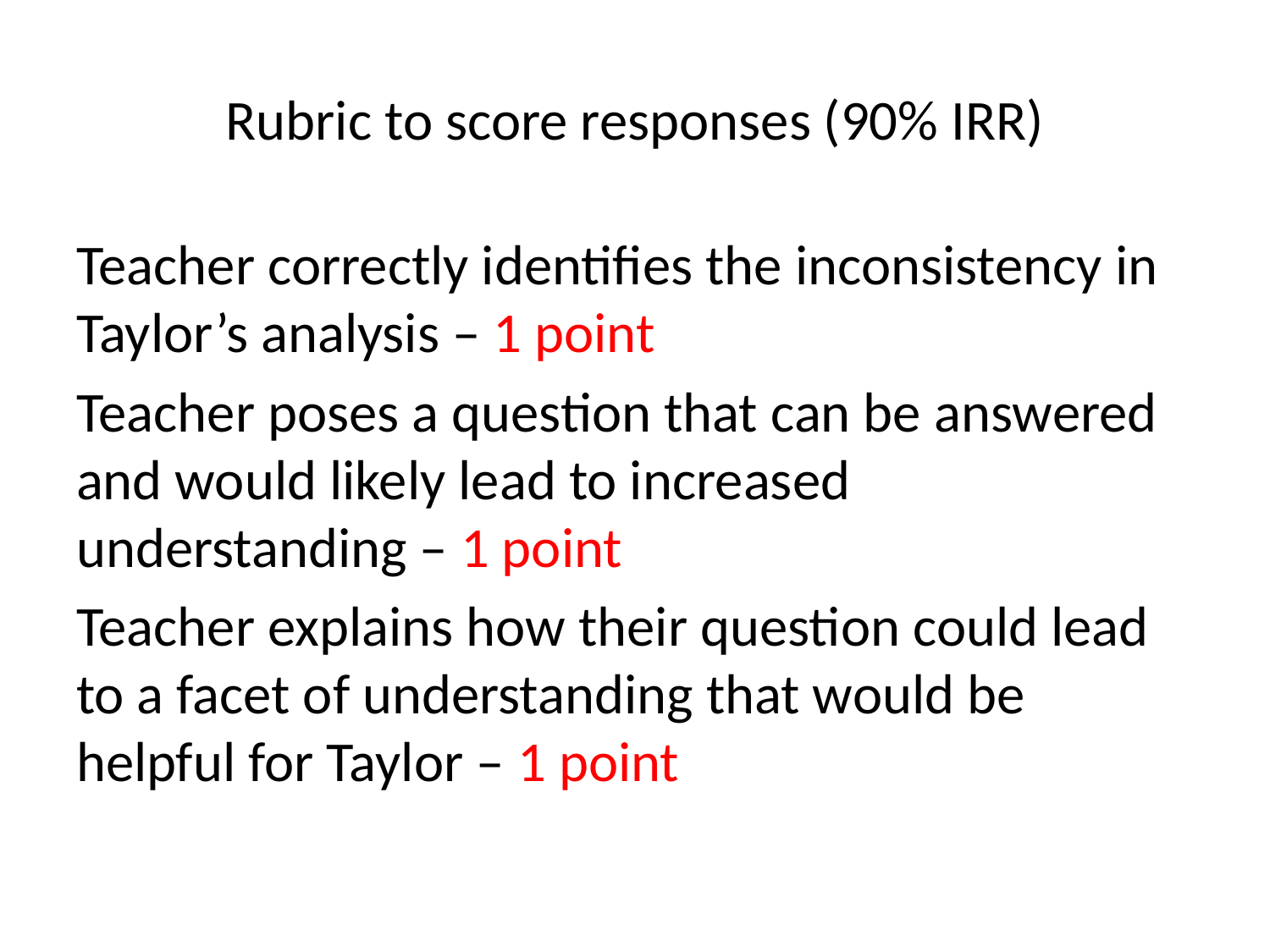

# Rubric to score responses (90% IRR)
Teacher correctly identifies the inconsistency in Taylor’s analysis – 1 point
Teacher poses a question that can be answered and would likely lead to increased understanding – 1 point
Teacher explains how their question could lead to a facet of understanding that would be helpful for Taylor – 1 point